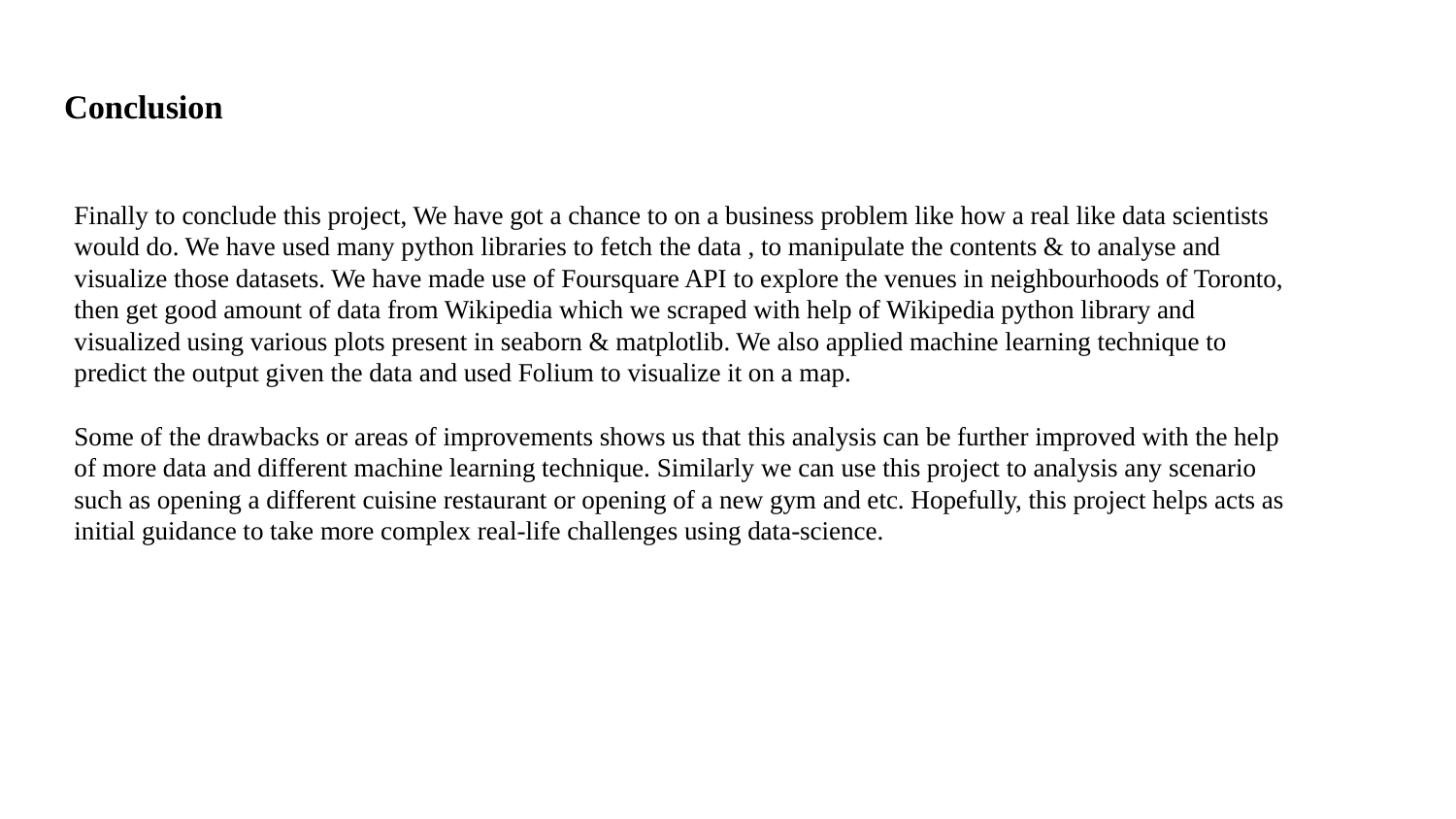

# Conclusion

Finally to conclude this project, We have got a chance to on a business problem like how a real like data scientists would do. We have used many python libraries to fetch the data , to manipulate the contents & to analyse and visualize those datasets. We have made use of Foursquare API to explore the venues in neighbourhoods of Toronto, then get good amount of data from Wikipedia which we scraped with help of Wikipedia python library and visualized using various plots present in seaborn & matplotlib. We also applied machine learning technique to predict the output given the data and used Folium to visualize it on a map.

Some of the drawbacks or areas of improvements shows us that this analysis can be further improved with the help of more data and different machine learning technique. Similarly we can use this project to analysis any scenario such as opening a different cuisine restaurant or opening of a new gym and etc. Hopefully, this project helps acts as initial guidance to take more complex real-life challenges using data-science.